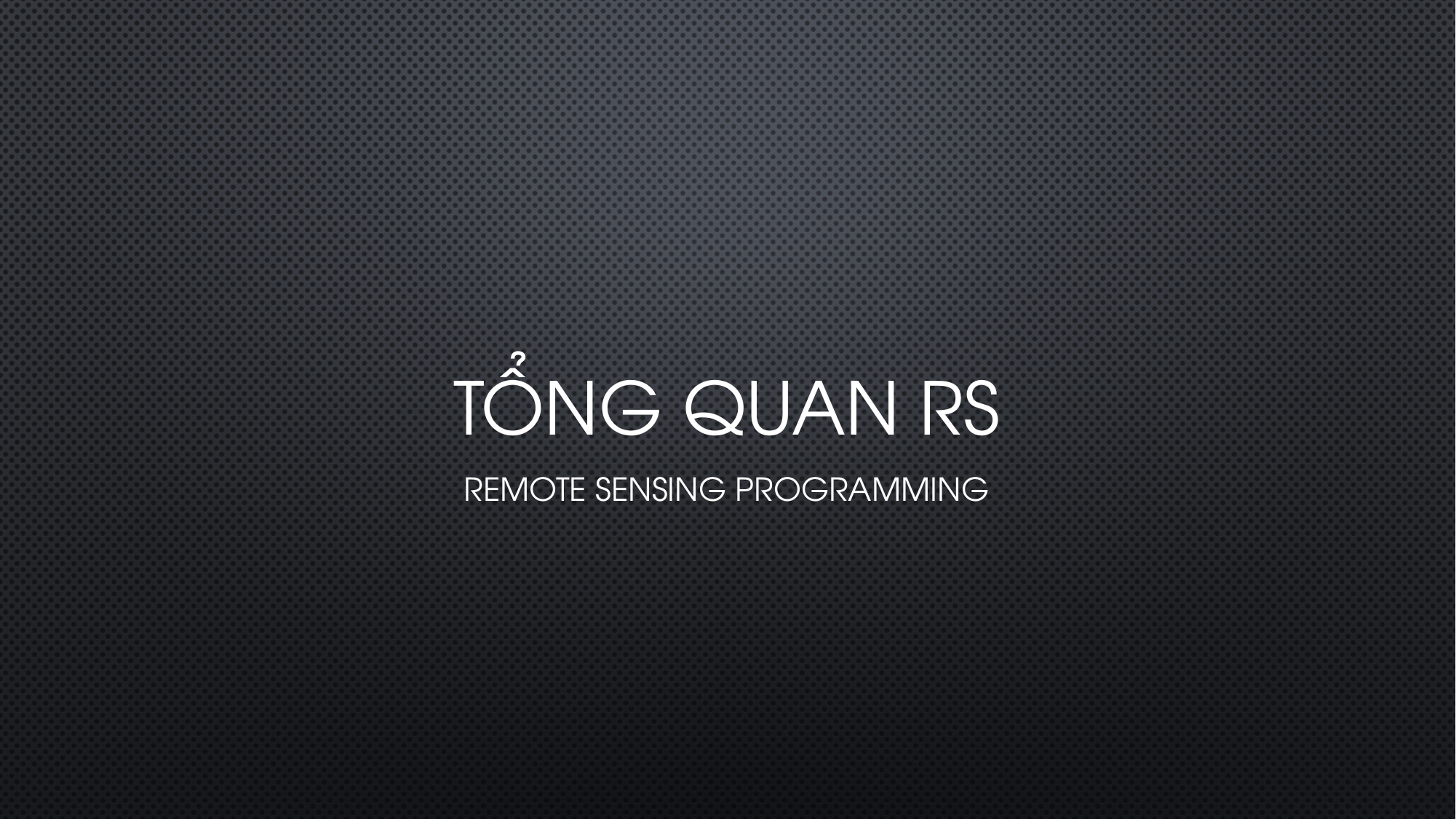

# Tổng quan RS
Remote Sensing programming